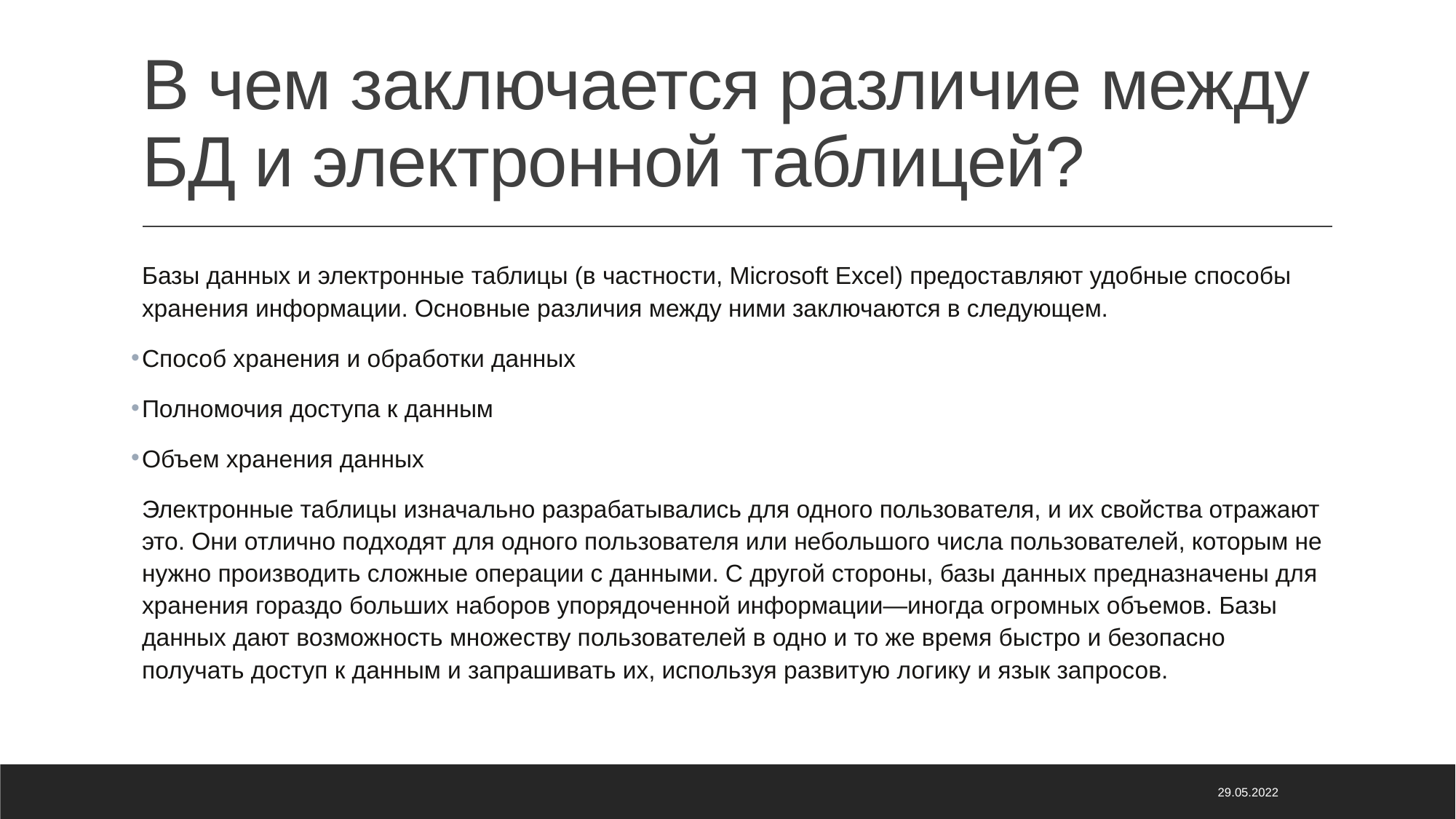

# В чем заключается различие между БД и электронной таблицей?
Базы данных и электронные таблицы (в частности, Microsoft Excel) предоставляют удобные способы хранения информации. Основные различия между ними заключаются в следующем.
Способ хранения и обработки данных
Полномочия доступа к данным
Объем хранения данных
Электронные таблицы изначально разрабатывались для одного пользователя, и их свойства отражают это. Они отлично подходят для одного пользователя или небольшого числа пользователей, которым не нужно производить сложные операции с данными. С другой стороны, базы данных предназначены для хранения гораздо больших наборов упорядоченной информации—иногда огромных объемов. Базы данных дают возможность множеству пользователей в одно и то же время быстро и безопасно получать доступ к данным и запрашивать их, используя развитую логику и язык запросов.
29.05.2022